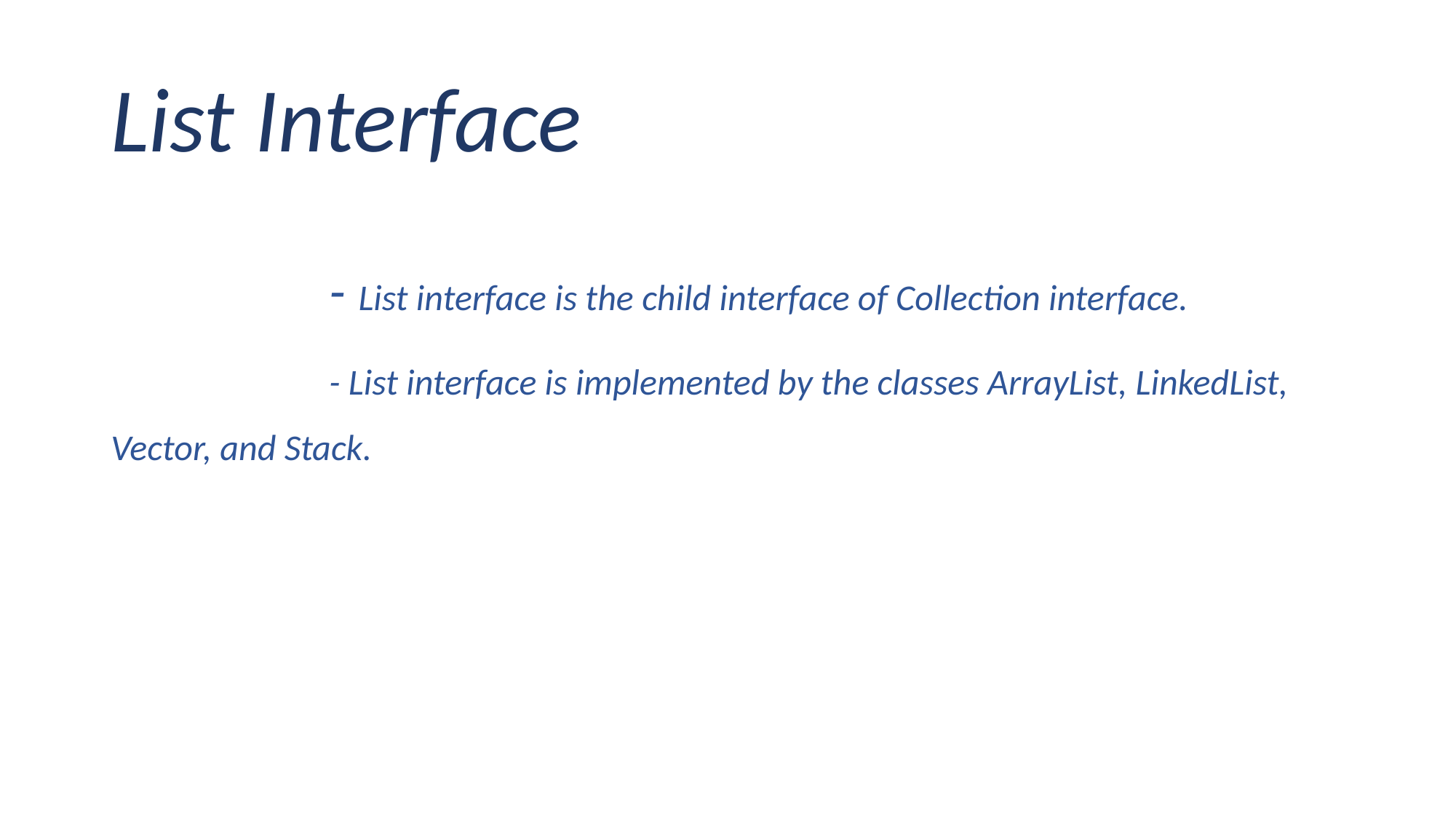

# List Interface
		- List interface is the child interface of Collection interface.
		- List interface is implemented by the classes ArrayList, LinkedList, Vector, and Stack.